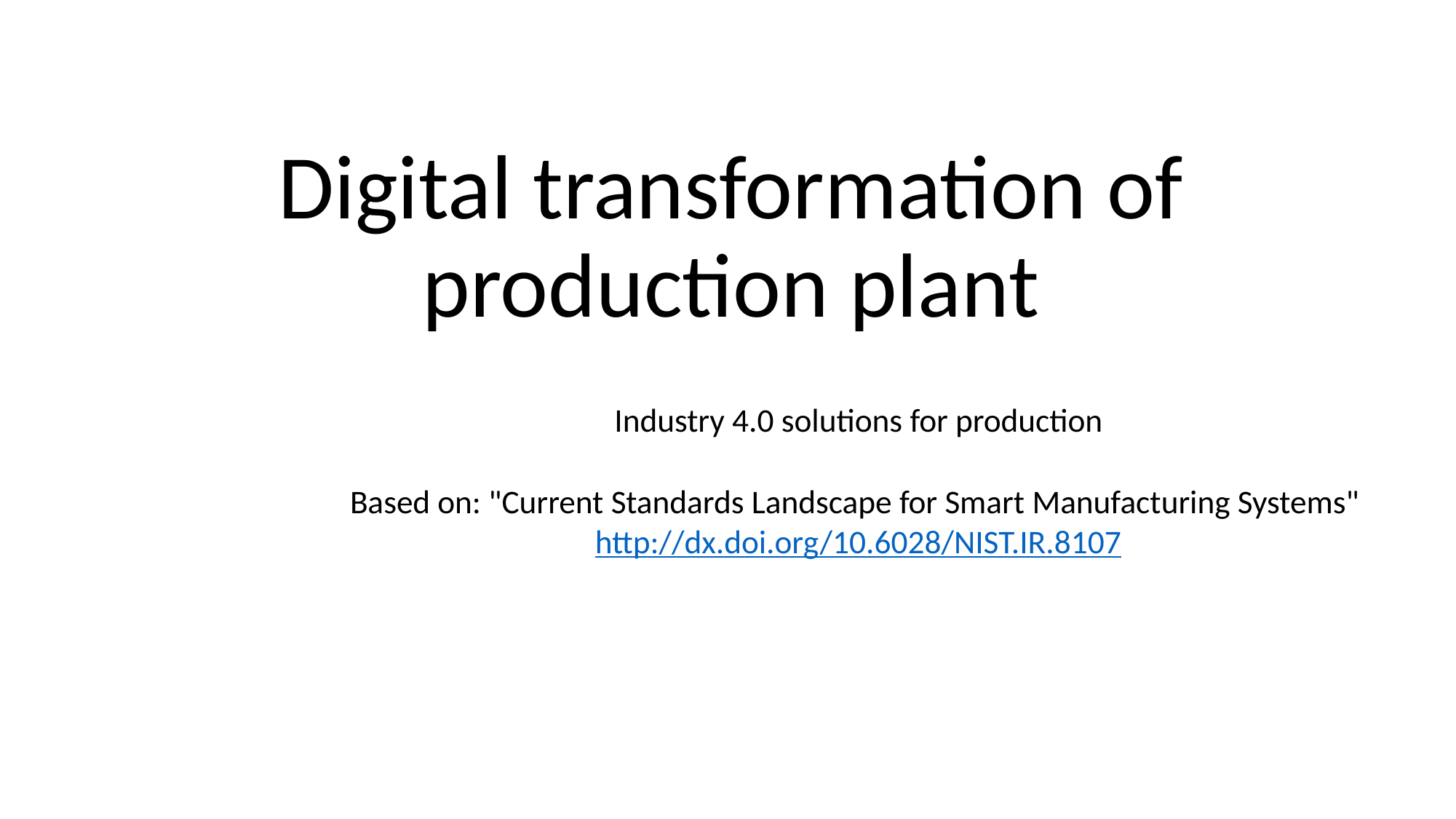

# Digital transformation of production plant
Industry 4.0 solutions for production

Based on: "Current Standards Landscape for Smart Manufacturing Systems"
http://dx.doi.org/10.6028/NIST.IR.8107